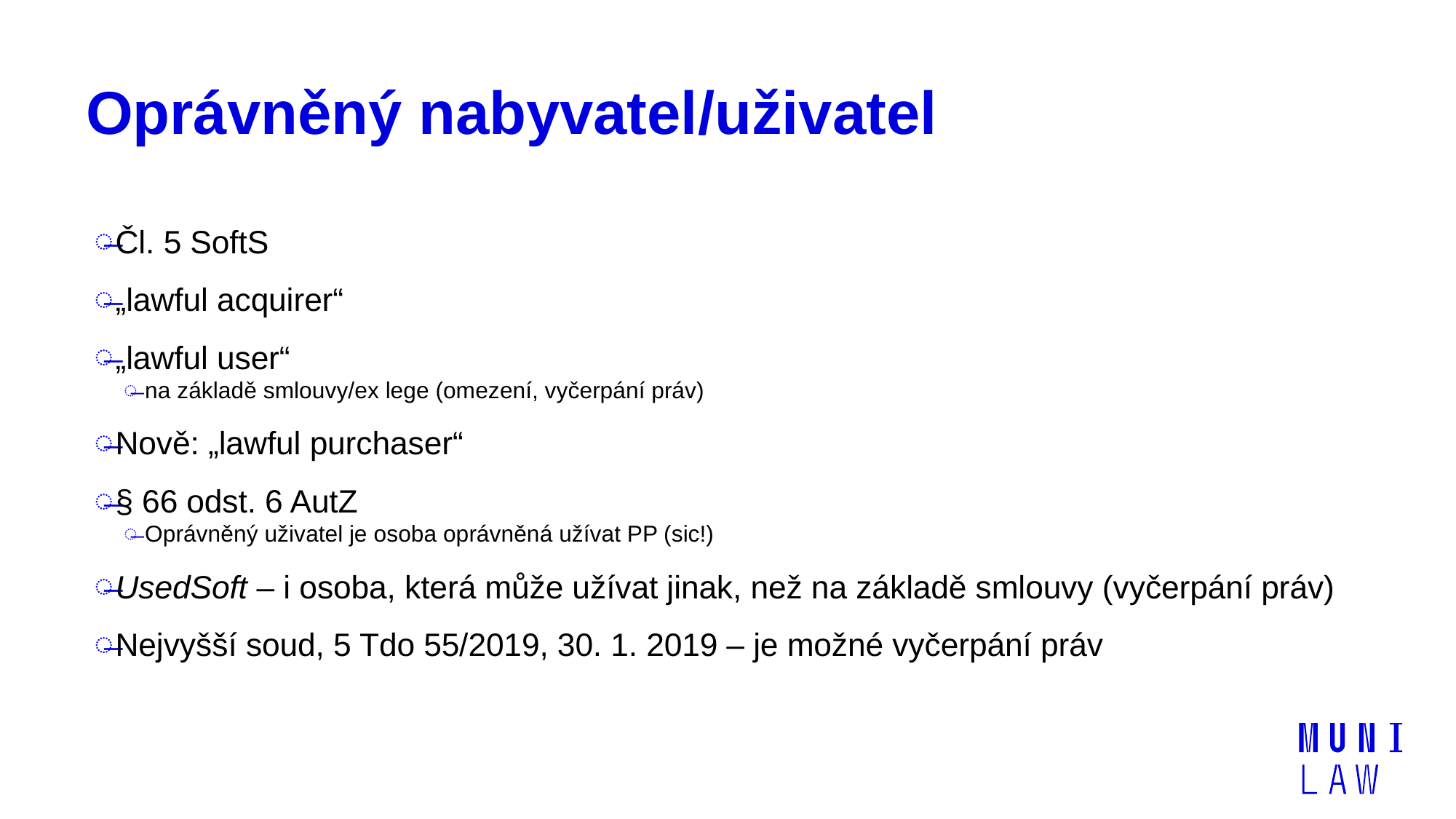

# Oprávněný nabyvatel/uživatel
Čl. 5 SoftS
„lawful acquirer“
„lawful user“
na základě smlouvy/ex lege (omezení, vyčerpání práv)
Nově: „lawful purchaser“
§ 66 odst. 6 AutZ
Oprávněný uživatel je osoba oprávněná užívat PP (sic!)
UsedSoft – i osoba, která může užívat jinak, než na základě smlouvy (vyčerpání práv)
Nejvyšší soud, 5 Tdo 55/2019, 30. 1. 2019 – je možné vyčerpání práv